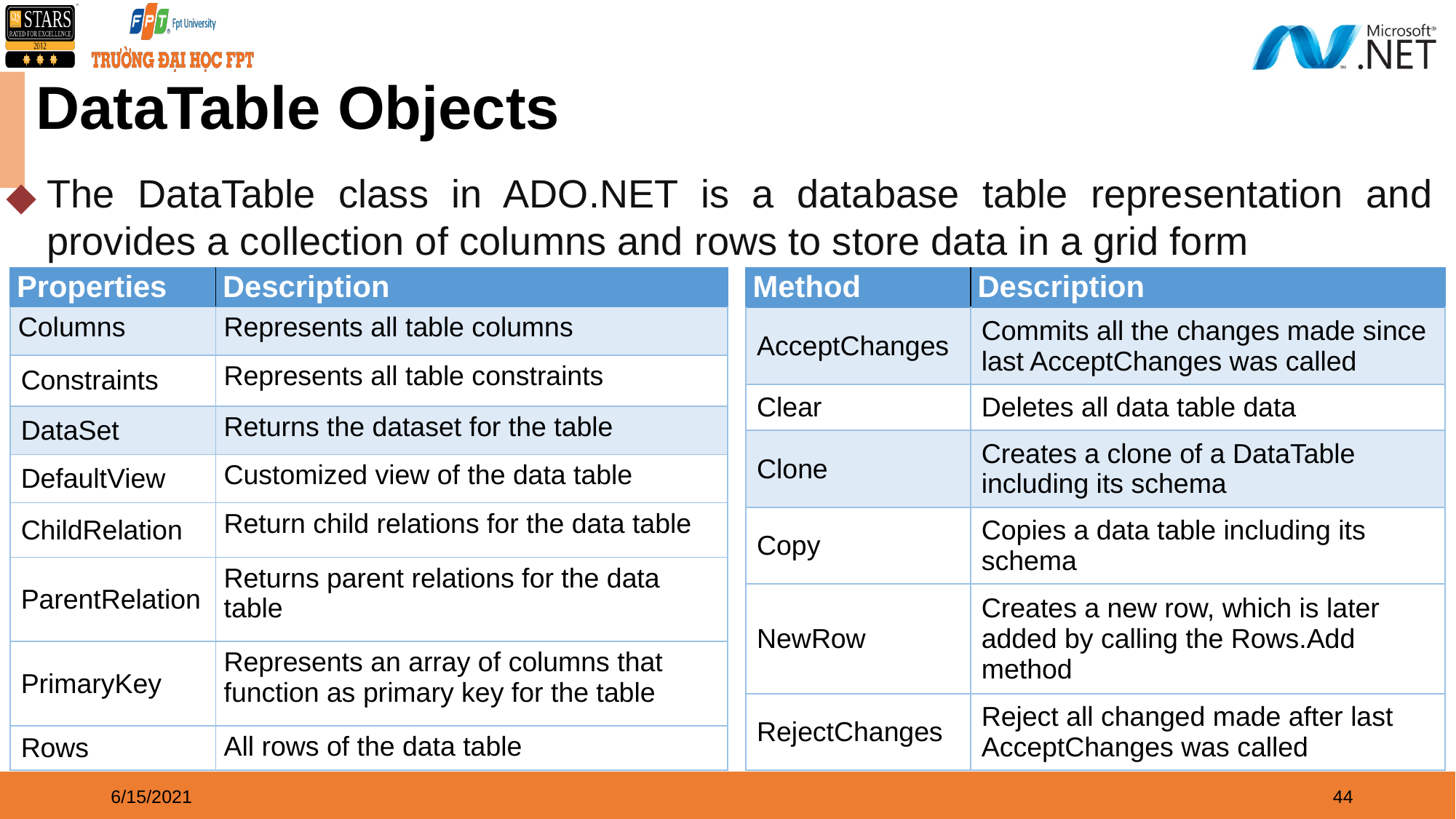

DataTable Objects
The DataTable class in ADO.NET is a database table representation and provides a collection of columns and rows to store data in a grid form
| Properties | Description |
| --- | --- |
| Columns | Represents all table columns |
| Constraints | Represents all table constraints |
| DataSet | Returns the dataset for the table |
| DefaultView | Customized view of the data table |
| ChildRelation | Return child relations for the data table |
| ParentRelation | Returns parent relations for the data table |
| PrimaryKey | Represents an array of columns that function as primary key for the table |
| Rows | All rows of the data table |
| Method | Description |
| --- | --- |
| AcceptChanges | Commits all the changes made since last AcceptChanges was called |
| Clear | Deletes all data table data |
| Clone | Creates a clone of a DataTable including its schema |
| Copy | Copies a data table including its schema |
| NewRow | Creates a new row, which is later added by calling the Rows.Add method |
| RejectChanges | Reject all changed made after last AcceptChanges was called |
6/15/2021
44